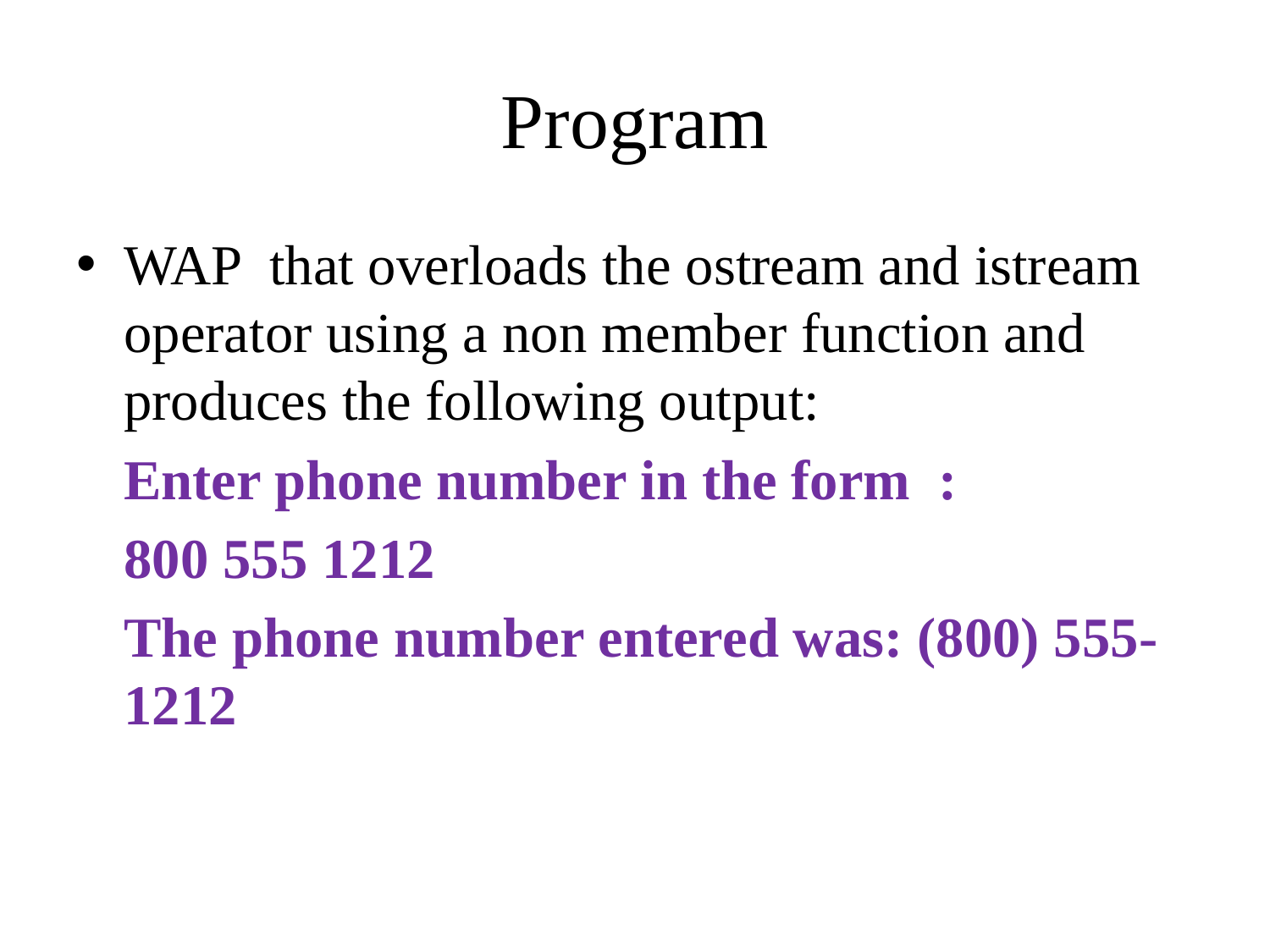

# Program
WAP  that overloads the ostream and istream operator using a non member function and produces the following output:
	Enter phone number in the form  :
	800 555 1212
	The phone number entered was: (800) 555-1212